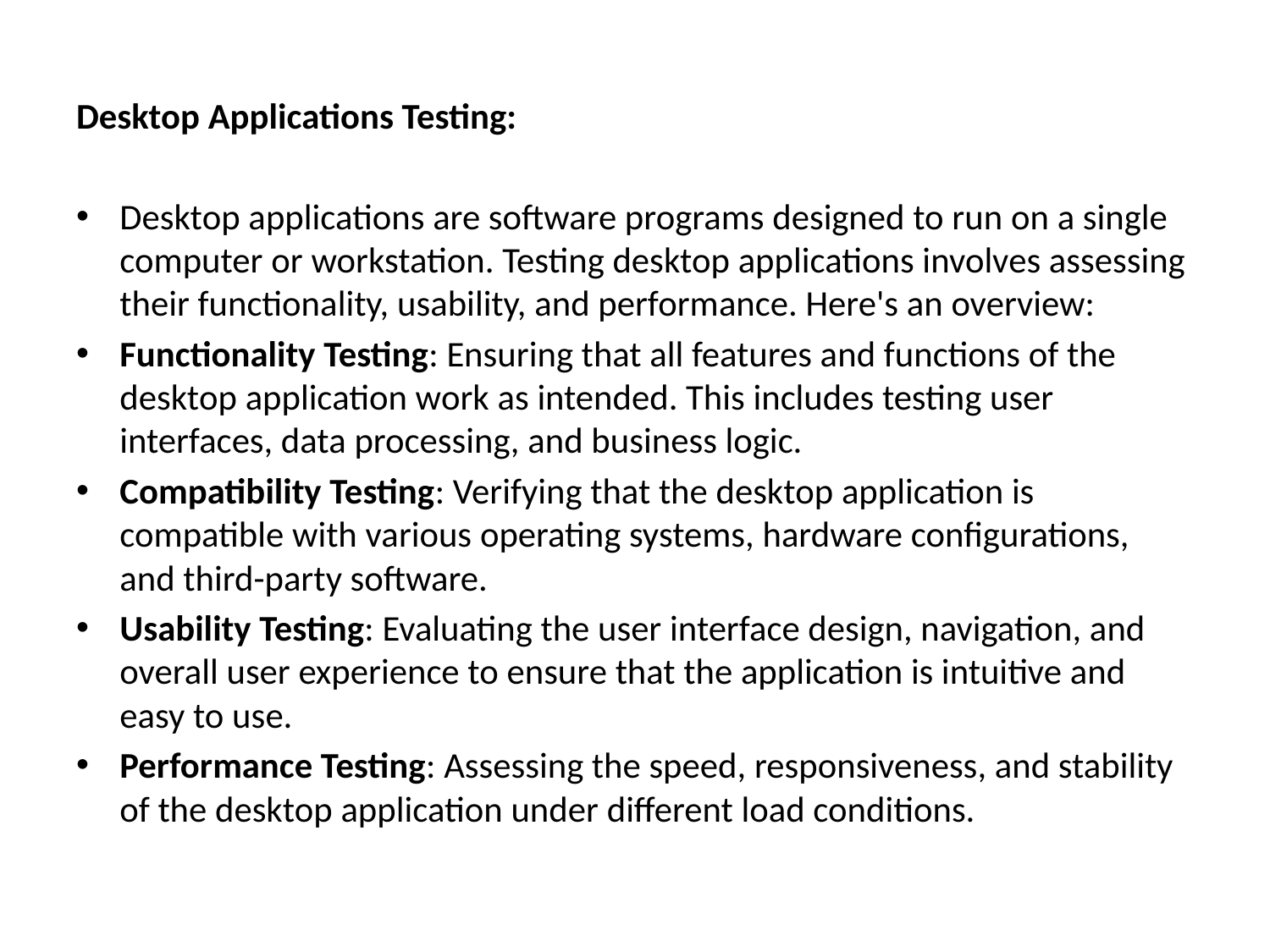

Desktop Applications Testing:

Desktop applications are software programs designed to run on a single computer or workstation. Testing desktop applications involves assessing their functionality, usability, and performance. Here's an overview:
Functionality Testing: Ensuring that all features and functions of the desktop application work as intended. This includes testing user interfaces, data processing, and business logic.
Compatibility Testing: Verifying that the desktop application is compatible with various operating systems, hardware configurations, and third-party software.
Usability Testing: Evaluating the user interface design, navigation, and overall user experience to ensure that the application is intuitive and easy to use.
Performance Testing: Assessing the speed, responsiveness, and stability of the desktop application under different load conditions.